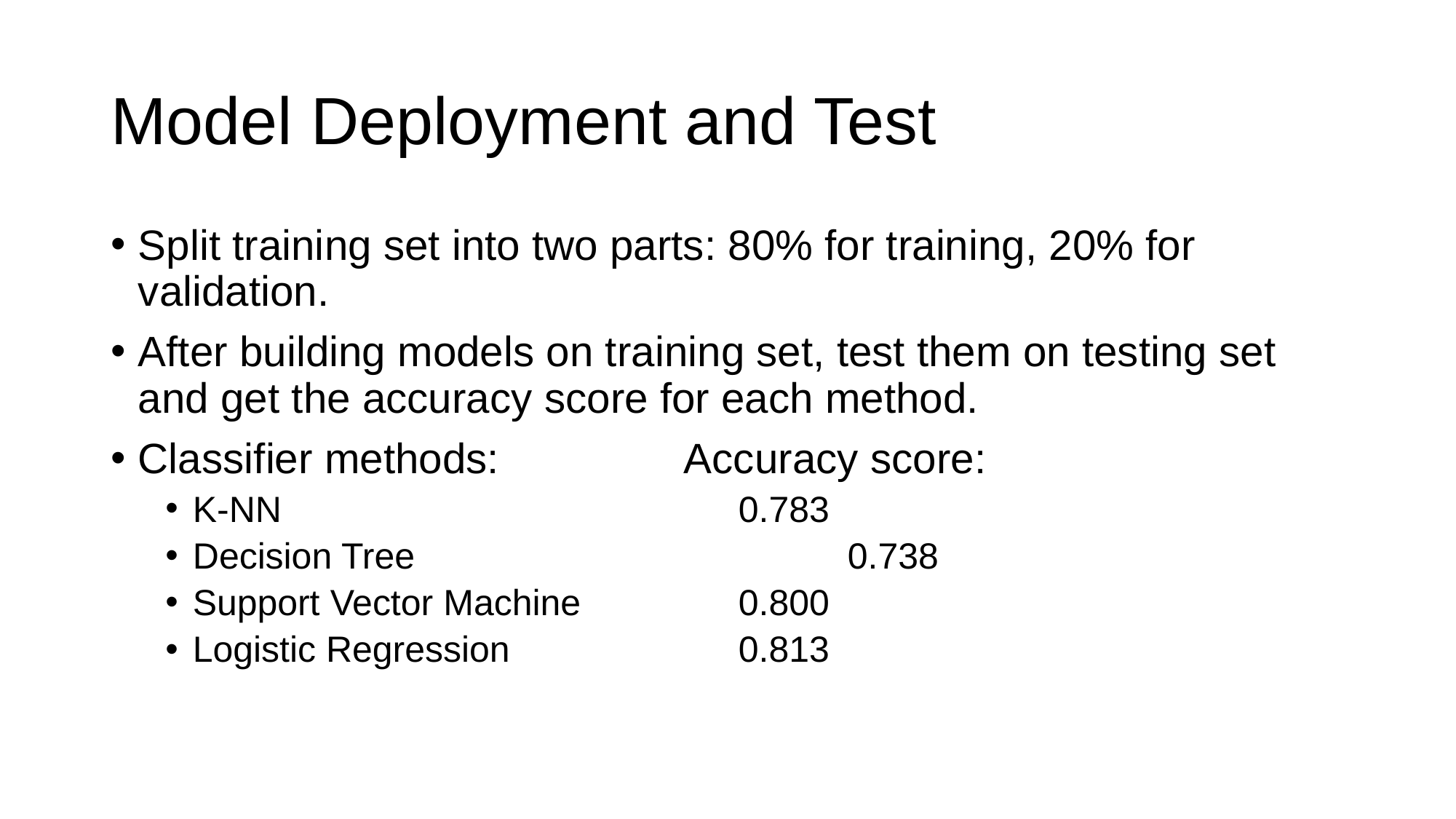

# Model Deployment and Test
Split training set into two parts: 80% for training, 20% for validation.
After building models on training set, test them on testing set and get the accuracy score for each method.
Classifier methods:		Accuracy score:
K-NN					0.783
Decision Tree				0.738
Support Vector Machine		0.800
Logistic Regression			0.813